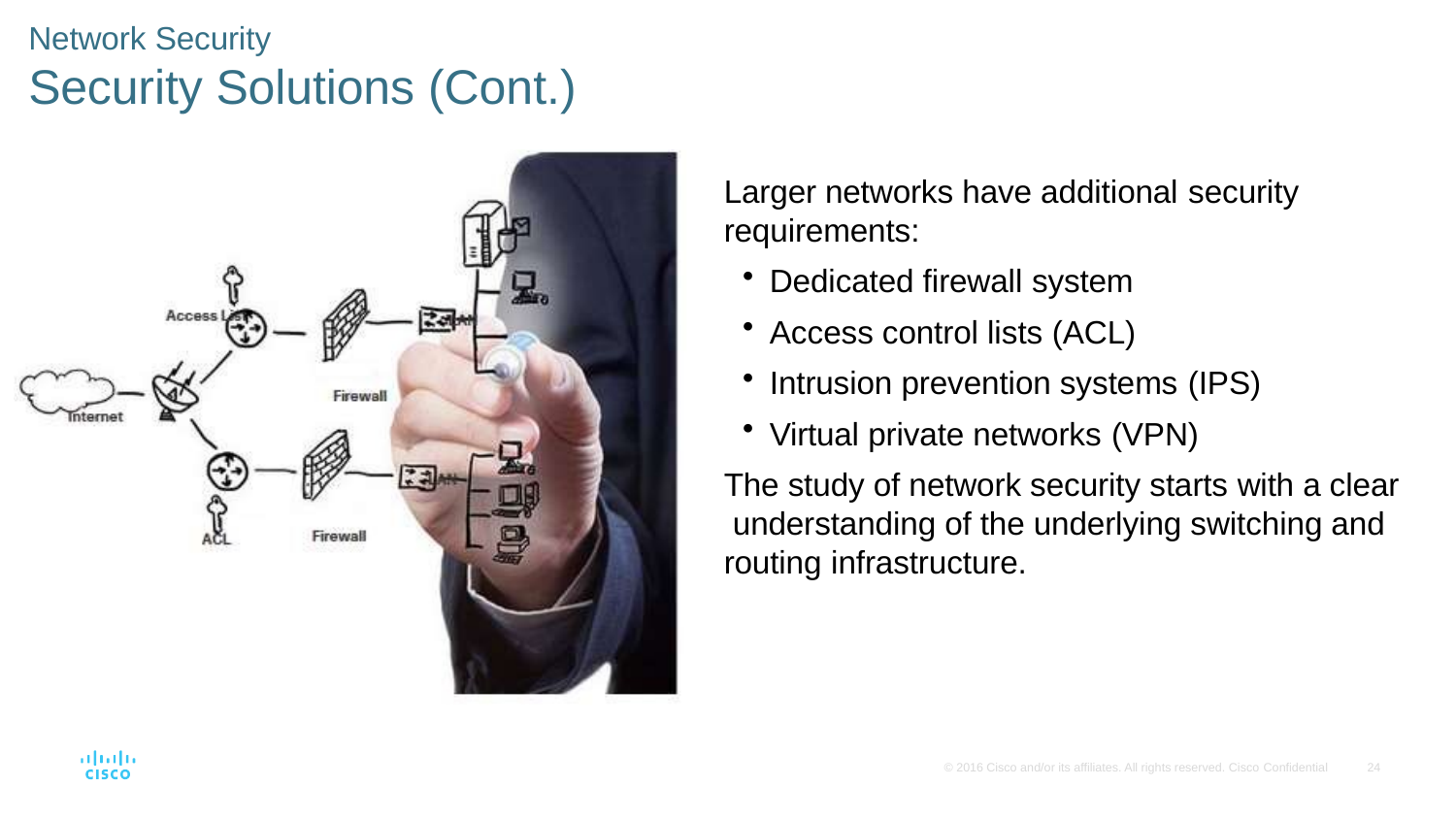

Network Security
# Security Solutions (Cont.)

Larger networks have additional security
requirements:
Dedicated firewall system
Access control lists (ACL)
Intrusion prevention systems (IPS)
Virtual private networks (VPN)
The study of network security starts with a clear  understanding of the underlying switching and  routing infrastructure.
© 2016 Cisco and/or its affiliates. All rights reserved. Cisco Confidential
24